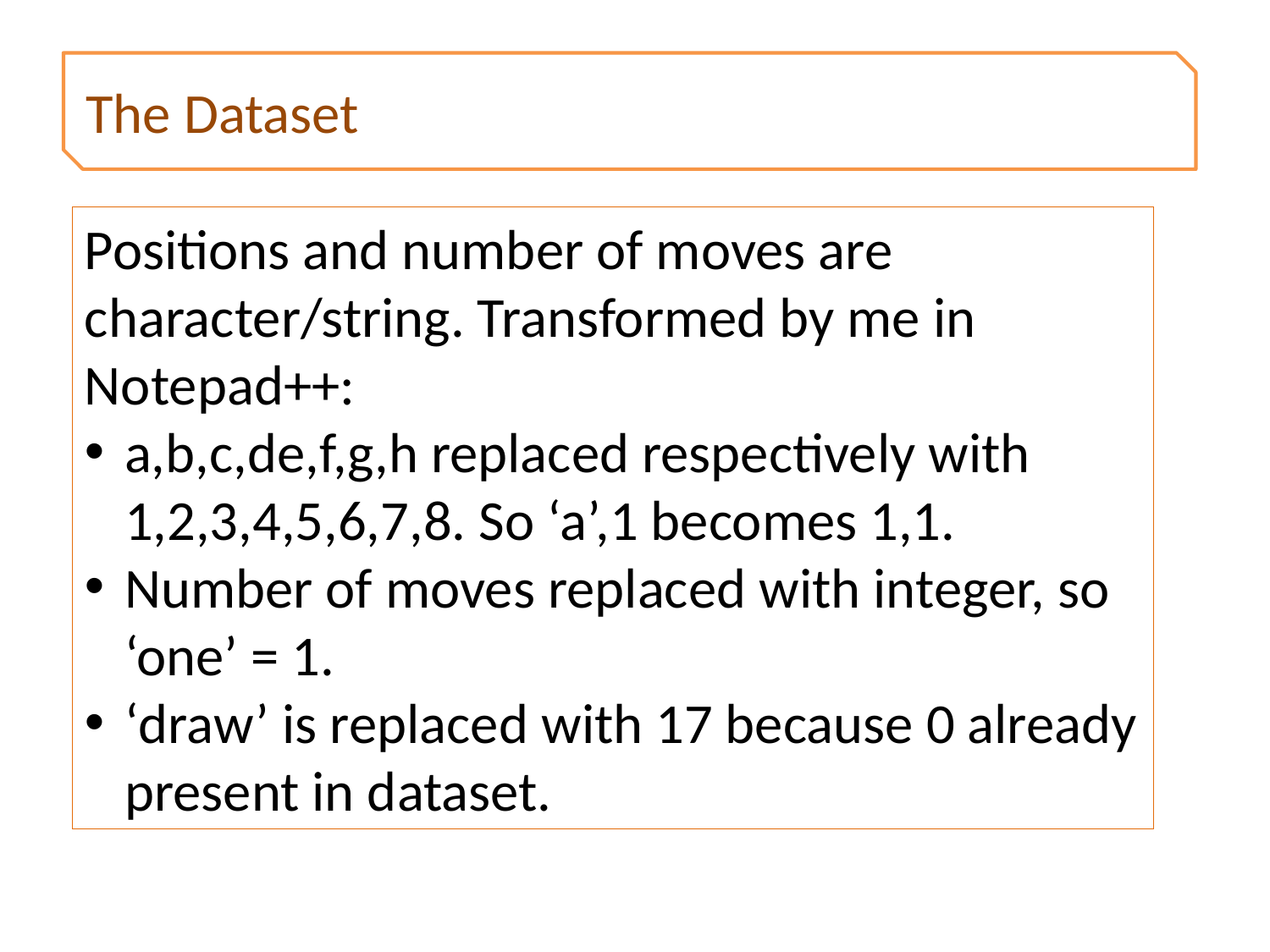

The Dataset
Positions and number of moves are character/string. Transformed by me in Notepad++:
a,b,c,de,f,g,h replaced respectively with 1,2,3,4,5,6,7,8. So ‘a’,1 becomes 1,1.
Number of moves replaced with integer, so ‘one’ = 1.
‘draw’ is replaced with 17 because 0 already present in dataset.